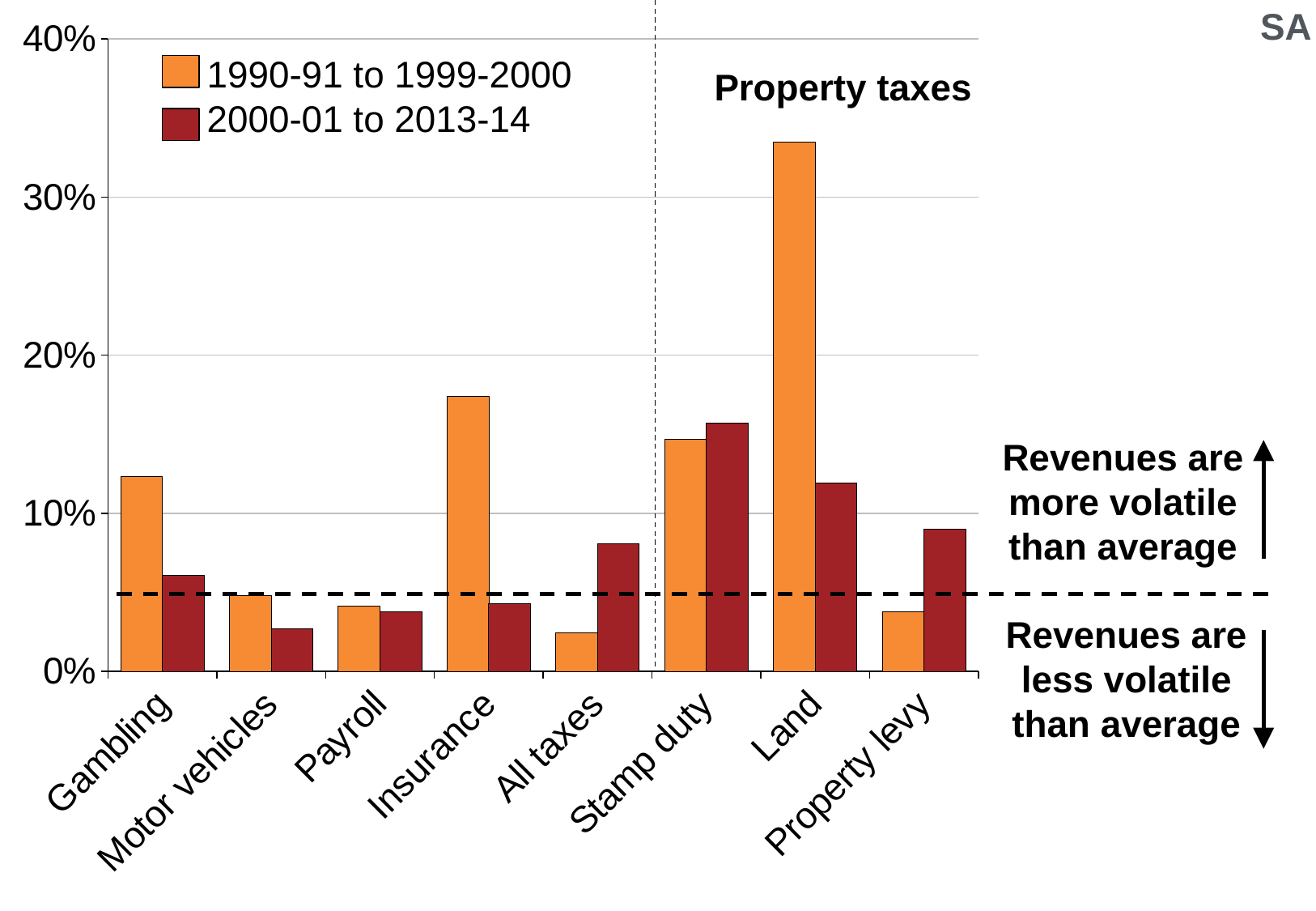

### Chart

| Category | 1991-2000 | 2001-2014 |
|---|---|---|
| Gambling | 0.12359139796606661 | 0.060671788653056974 |
| Motor vehicles | 0.048264723732122455 | 0.026848191349414758 |
| Payroll | 0.041296072094438696 | 0.03763715399804524 |
| Insurance | 0.17383421110116754 | 0.04275669820190079 |
| All taxes | 0.024432178004216293 | 0.08060215751427588 |
| Stamp duty | 0.14696597971784237 | 0.15718262365733054 |
| Land | 0.33514046985829843 | 0.1190094386442763 |
| Property levy | 0.03774476167401132 | 0.08968762813358251 |
SA

1990-91 to 1999-2000
2000-01 to 2013-14

Property taxes

Revenues are more volatile than average
Revenues are less volatile than average